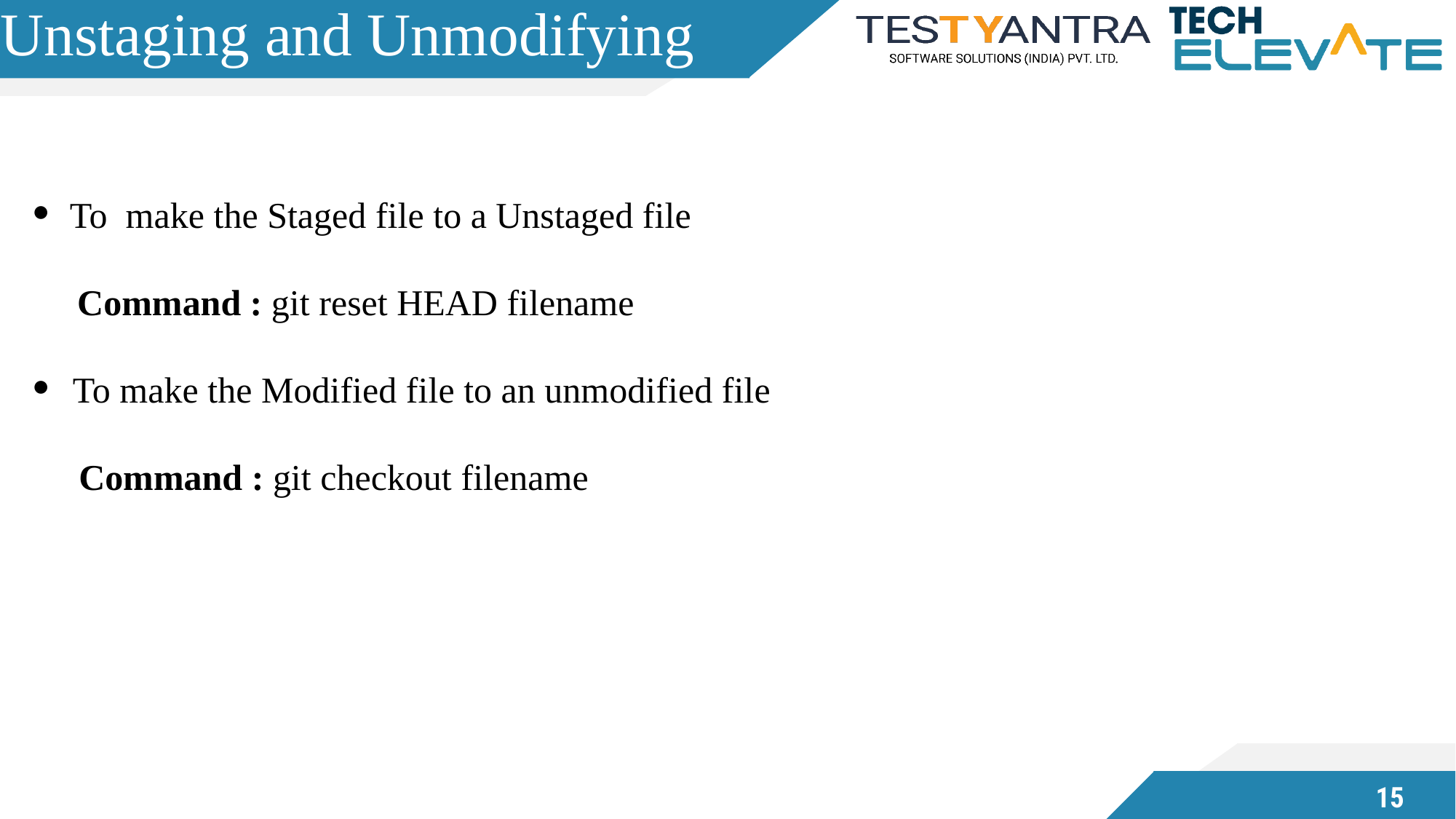

# Unstaging and Unmodifying
To  make the Staged file to a Unstaged file
     Command : git reset HEAD filename
To make the Modified file to an unmodified file
 Command : git checkout filename
15